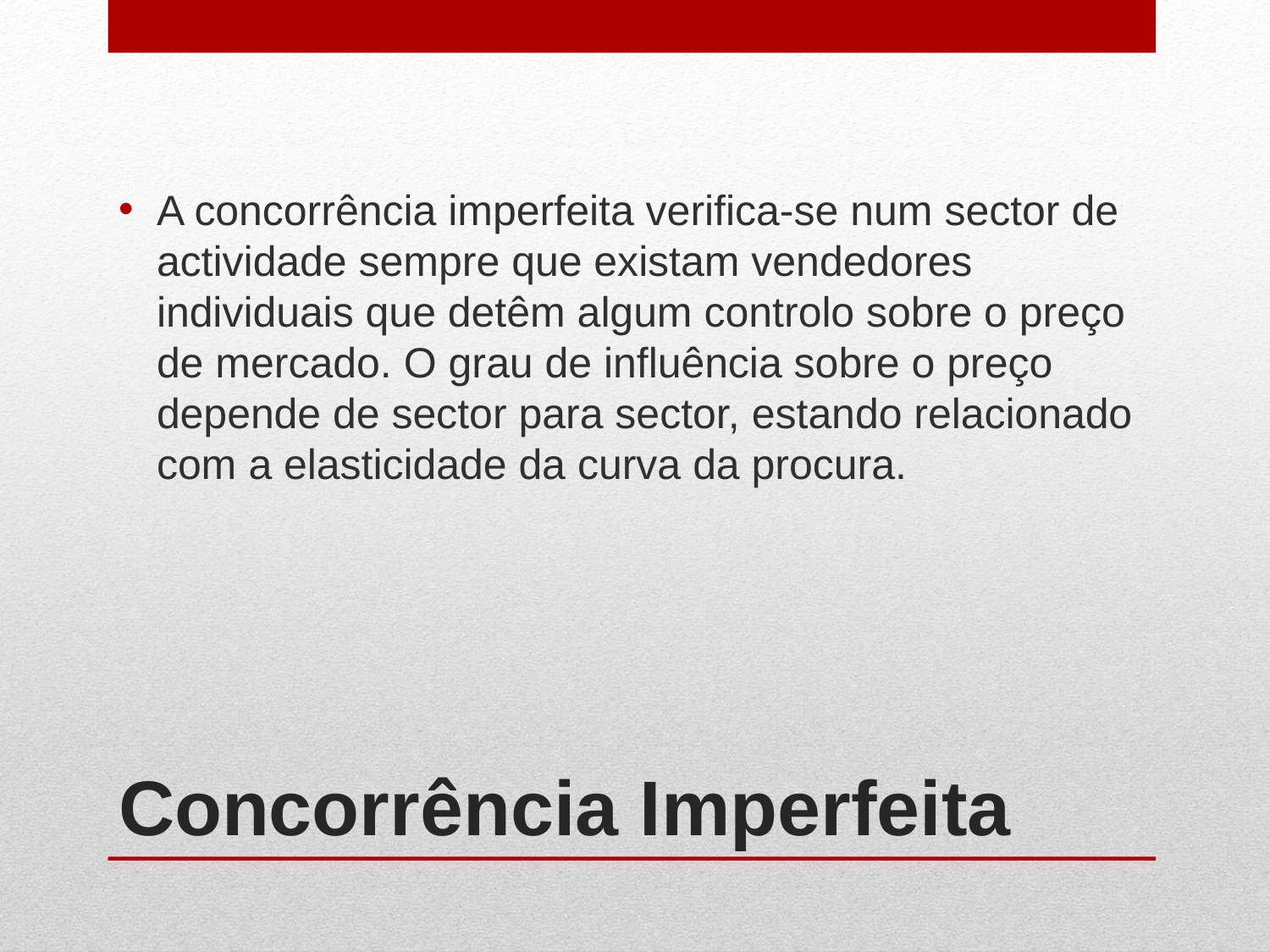

A concorrência imperfeita verifica-se num sector de actividade sempre que existam vendedores individuais que detêm algum controlo sobre o preço de mercado. O grau de influência sobre o preço depende de sector para sector, estando relacionado com a elasticidade da curva da procura.

# Concorrência Imperfeita